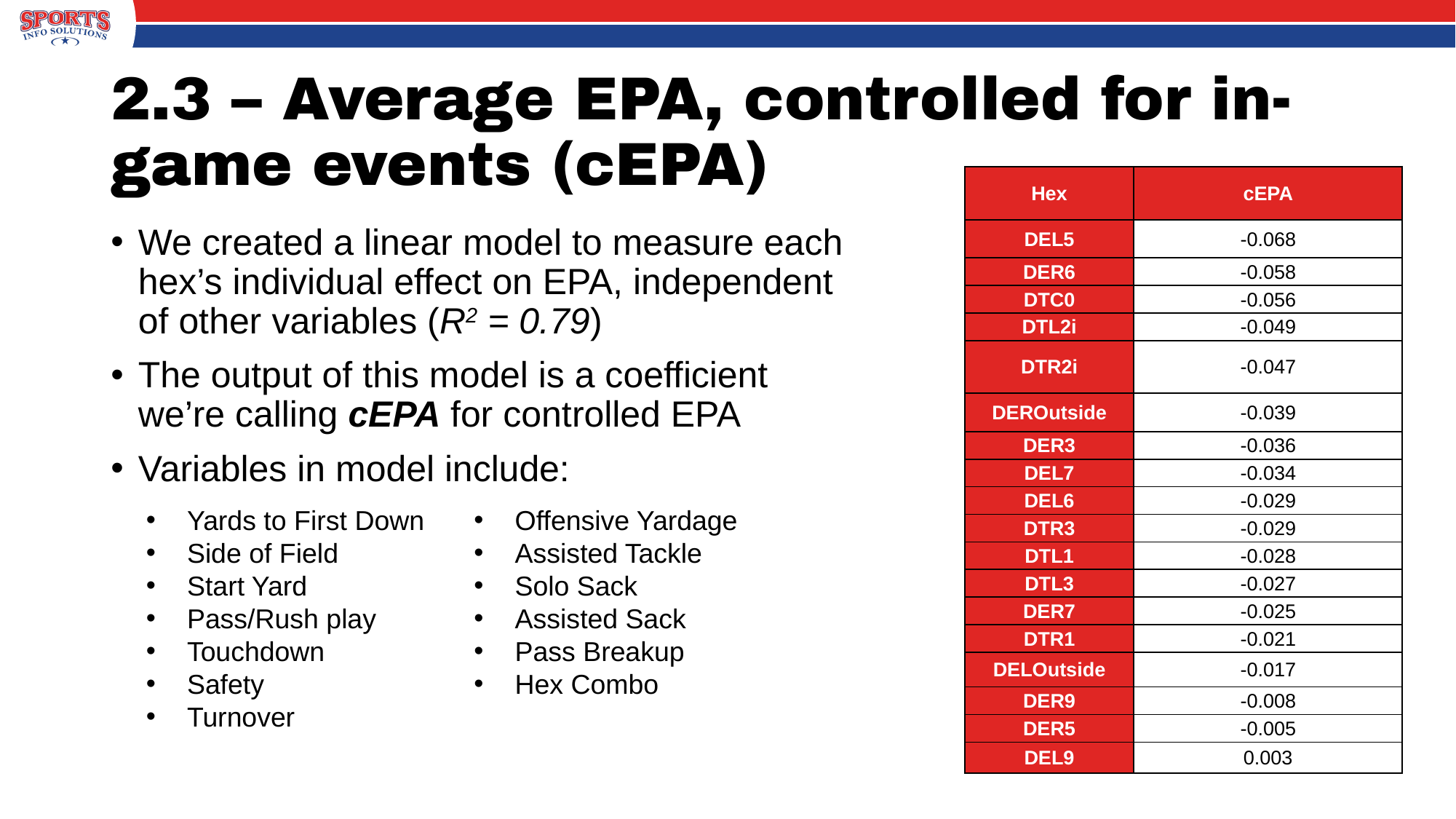

# 2.3 – Average EPA, controlled for in-game events (cEPA)
| Hex | cEPA |
| --- | --- |
| DEL5 | -0.068 |
| DER6 | -0.058 |
| DTC0 | -0.056 |
| DTL2i | -0.049 |
| DTR2i | -0.047 |
| DEROutside | -0.039 |
| DER3 | -0.036 |
| DEL7 | -0.034 |
| DEL6 | -0.029 |
| DTR3 | -0.029 |
| DTL1 | -0.028 |
| DTL3 | -0.027 |
| DER7 | -0.025 |
| DTR1 | -0.021 |
| DELOutside | -0.017 |
| DER9 | -0.008 |
| DER5 | -0.005 |
| DEL9 | 0.003 |
We created a linear model to measure each hex’s individual effect on EPA, independent of other variables (R2 = 0.79)
The output of this model is a coefficient we’re calling cEPA for controlled EPA
Variables in model include:

Yards to First Down
Side of Field
Start Yard
Pass/Rush play
Touchdown
Safety
Turnover

Offensive Yardage
Assisted Tackle
Solo Sack
Assisted Sack
Pass Breakup
Hex Combo